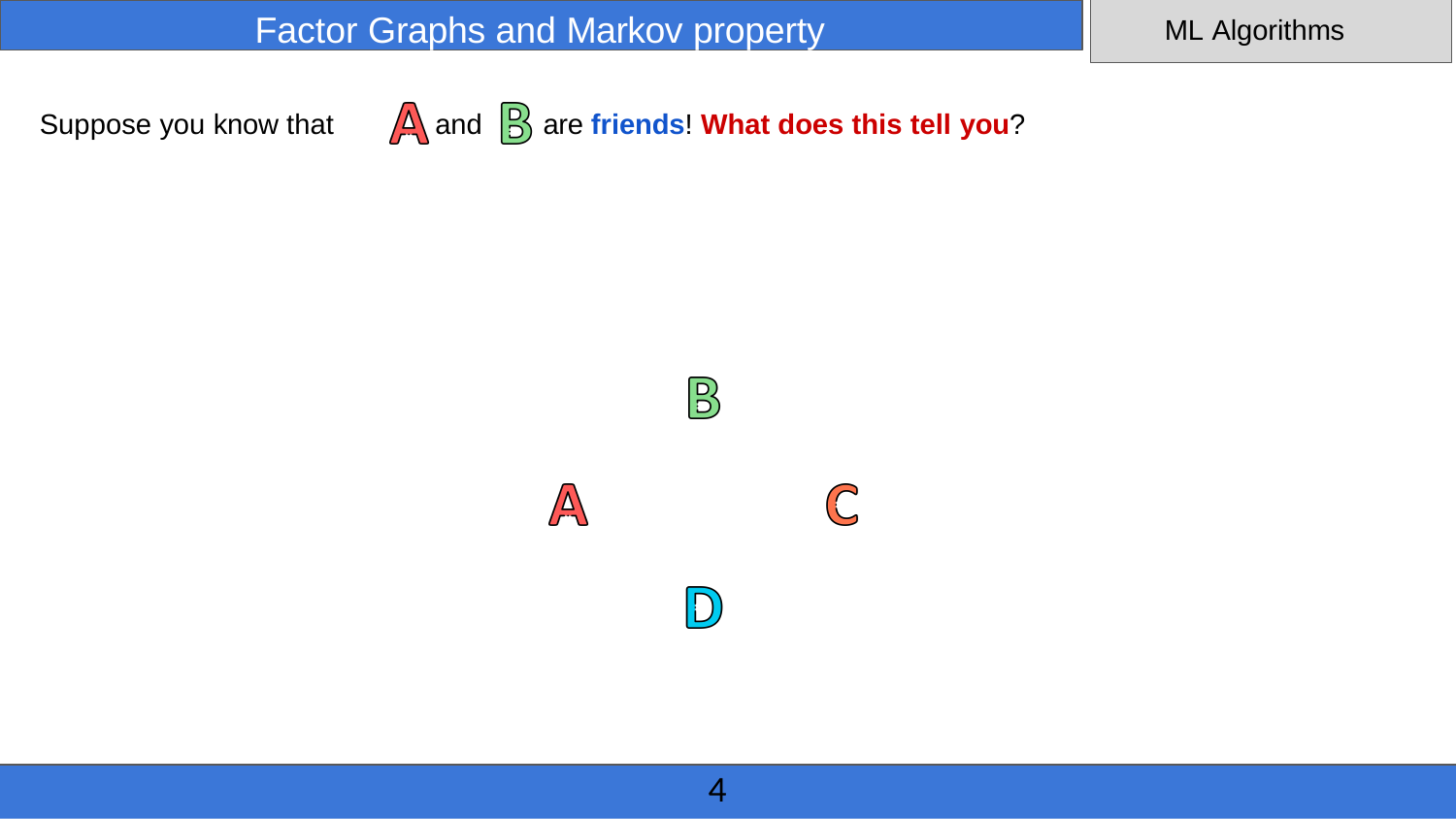

Factor Graphs and Markov property

ML Algorithms

Suppose you know that	and	are friends! What does this tell you?

4